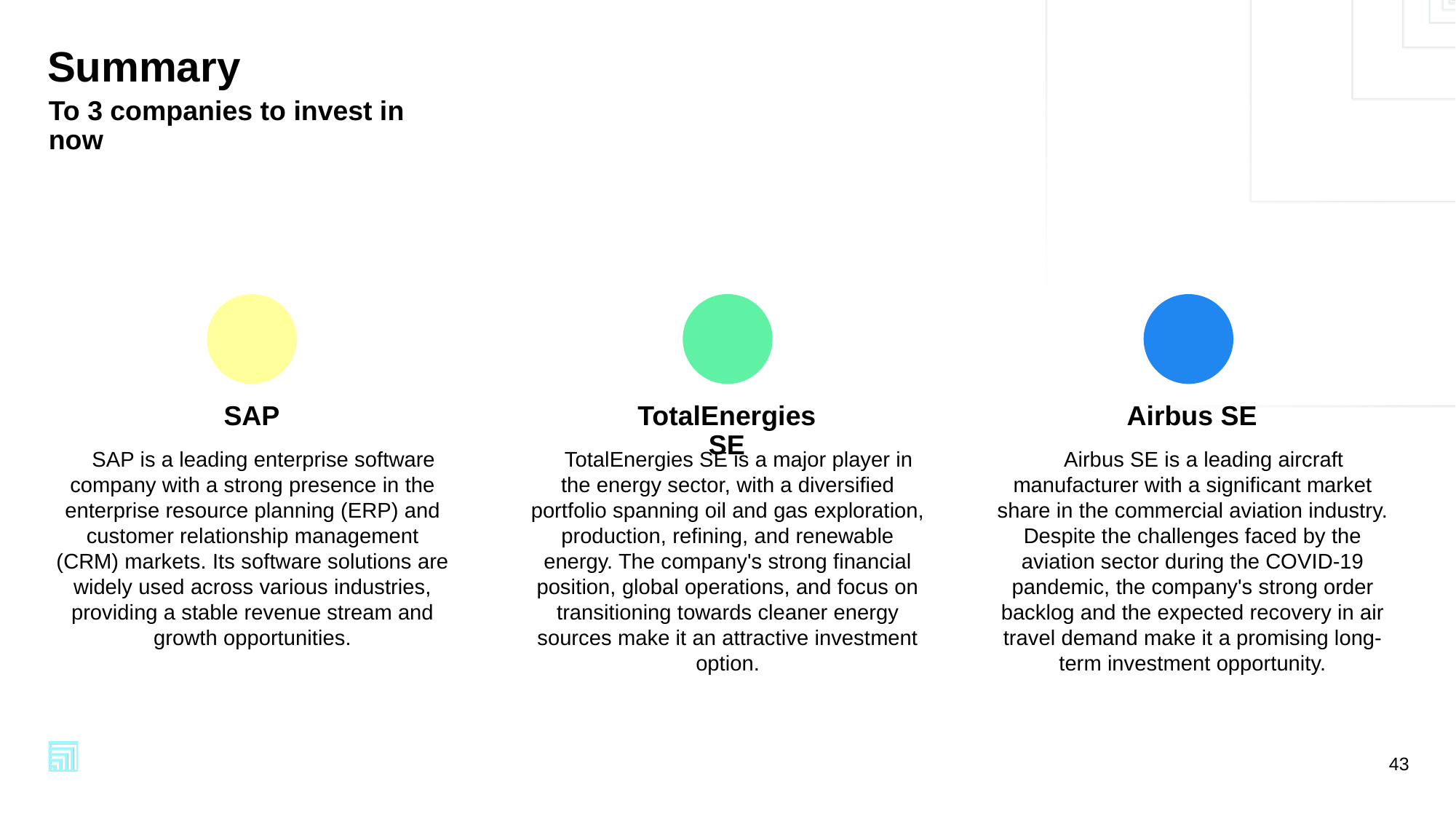

Summary
To 3 companies to invest in now
SAP
TotalEnergies SE
Airbus SE
 SAP is a leading enterprise software company with a strong presence in the enterprise resource planning (ERP) and customer relationship management (CRM) markets. Its software solutions are widely used across various industries, providing a stable revenue stream and growth opportunities.
 TotalEnergies SE is a major player in the energy sector, with a diversified portfolio spanning oil and gas exploration, production, refining, and renewable energy. The company's strong financial position, global operations, and focus on transitioning towards cleaner energy sources make it an attractive investment option.
 Airbus SE is a leading aircraft manufacturer with a significant market share in the commercial aviation industry. Despite the challenges faced by the aviation sector during the COVID-19 pandemic, the company's strong order backlog and the expected recovery in air travel demand make it a promising long-term investment opportunity.